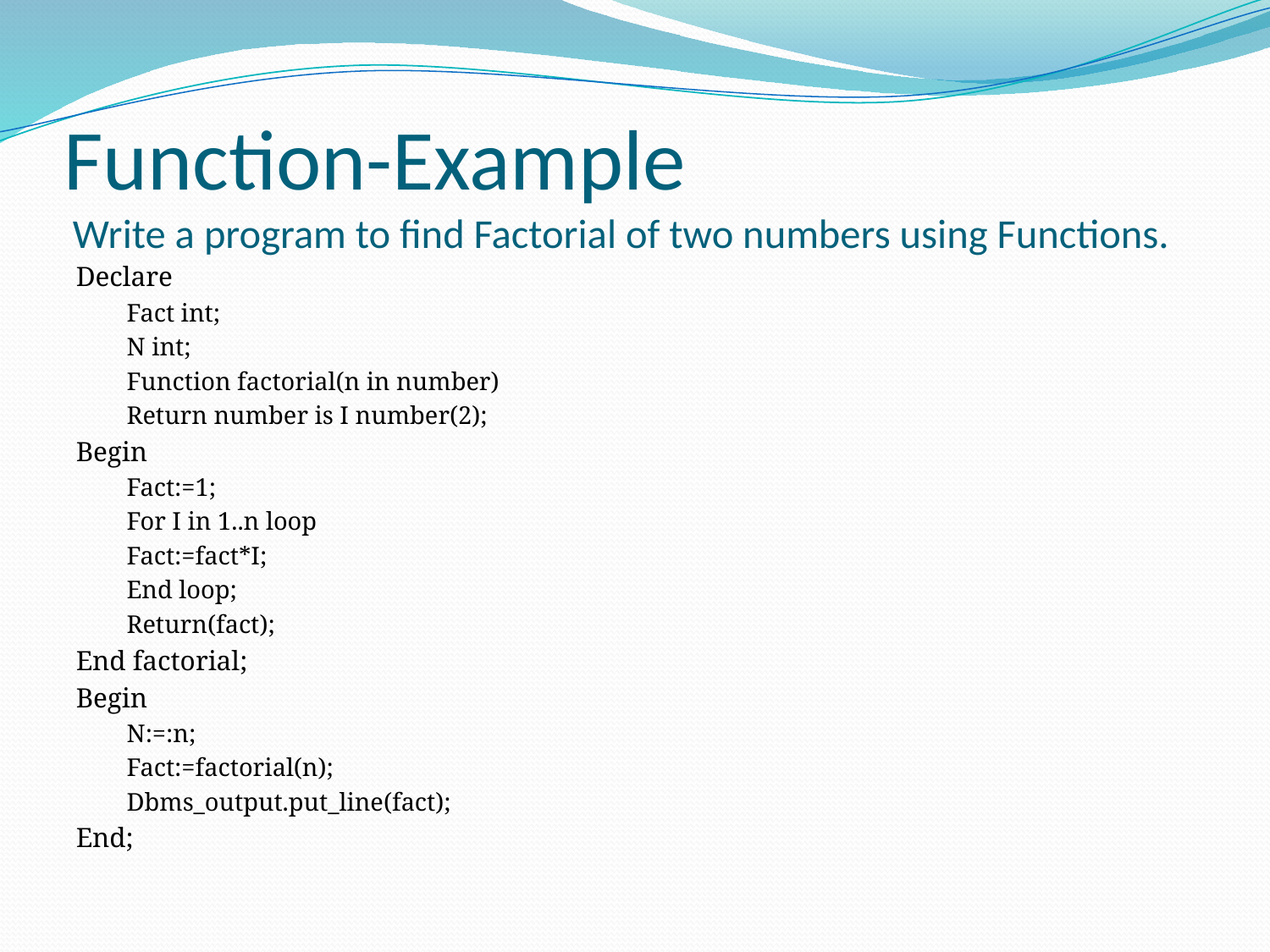

# Function-Example Write a program to find Factorial of two numbers using Functions.
Declare
Fact int;
N int;
Function factorial(n in number)
Return number is I number(2);
Begin
Fact:=1;
For I in 1..n loop
Fact:=fact*I;
End loop;
Return(fact);
End factorial;
Begin
N:=:n;
Fact:=factorial(n);
Dbms_output.put_line(fact);
End;